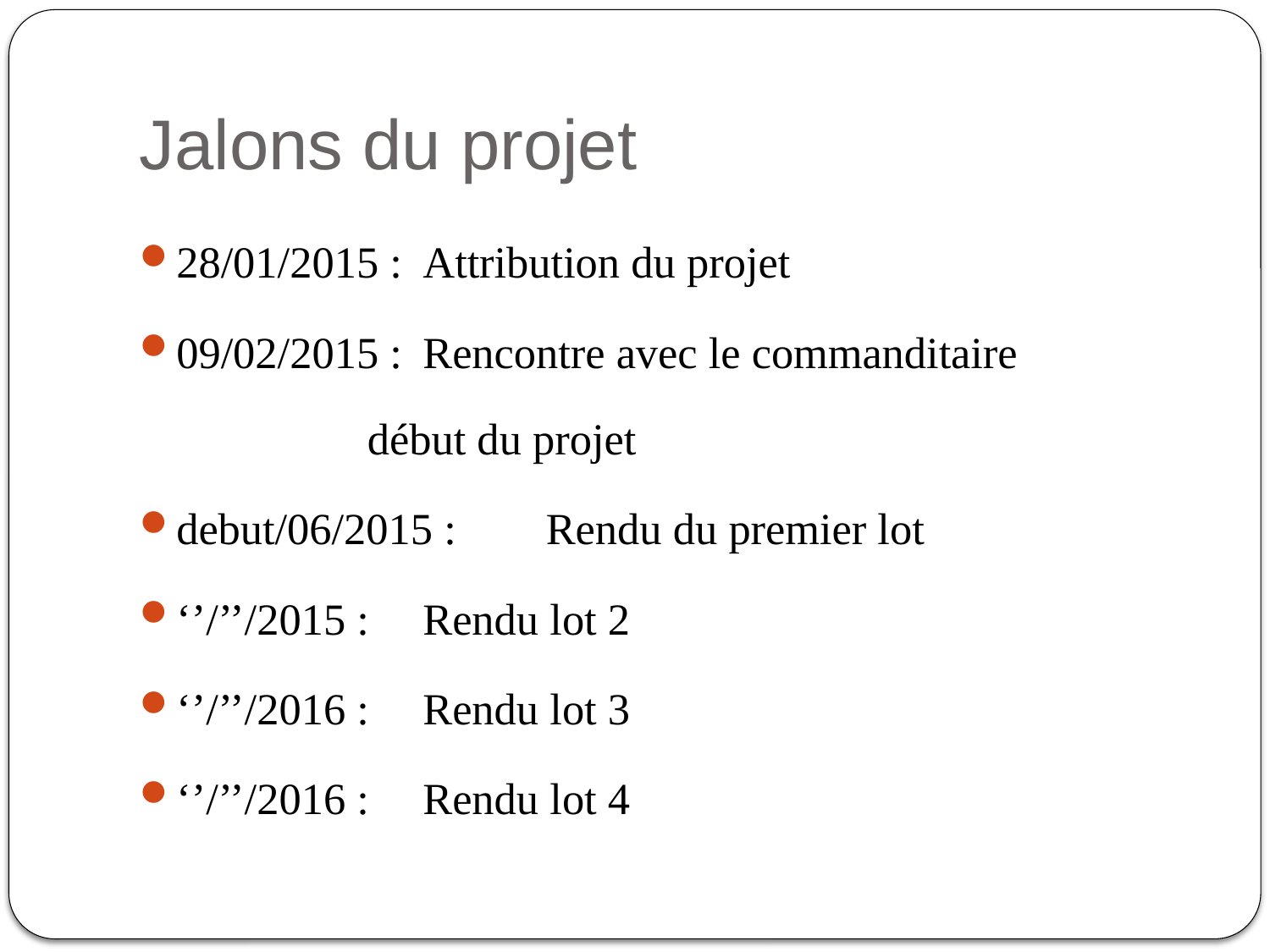

# Jalons du projet
28/01/2015 : 	Attribution du projet
09/02/2015 : 	Rencontre avec le commanditaire
		début du projet
debut/06/2015 : 	Rendu du premier lot
‘’/’’/2015 : 		Rendu lot 2
‘’/’’/2016 : 		Rendu lot 3
‘’/’’/2016 : 		Rendu lot 4